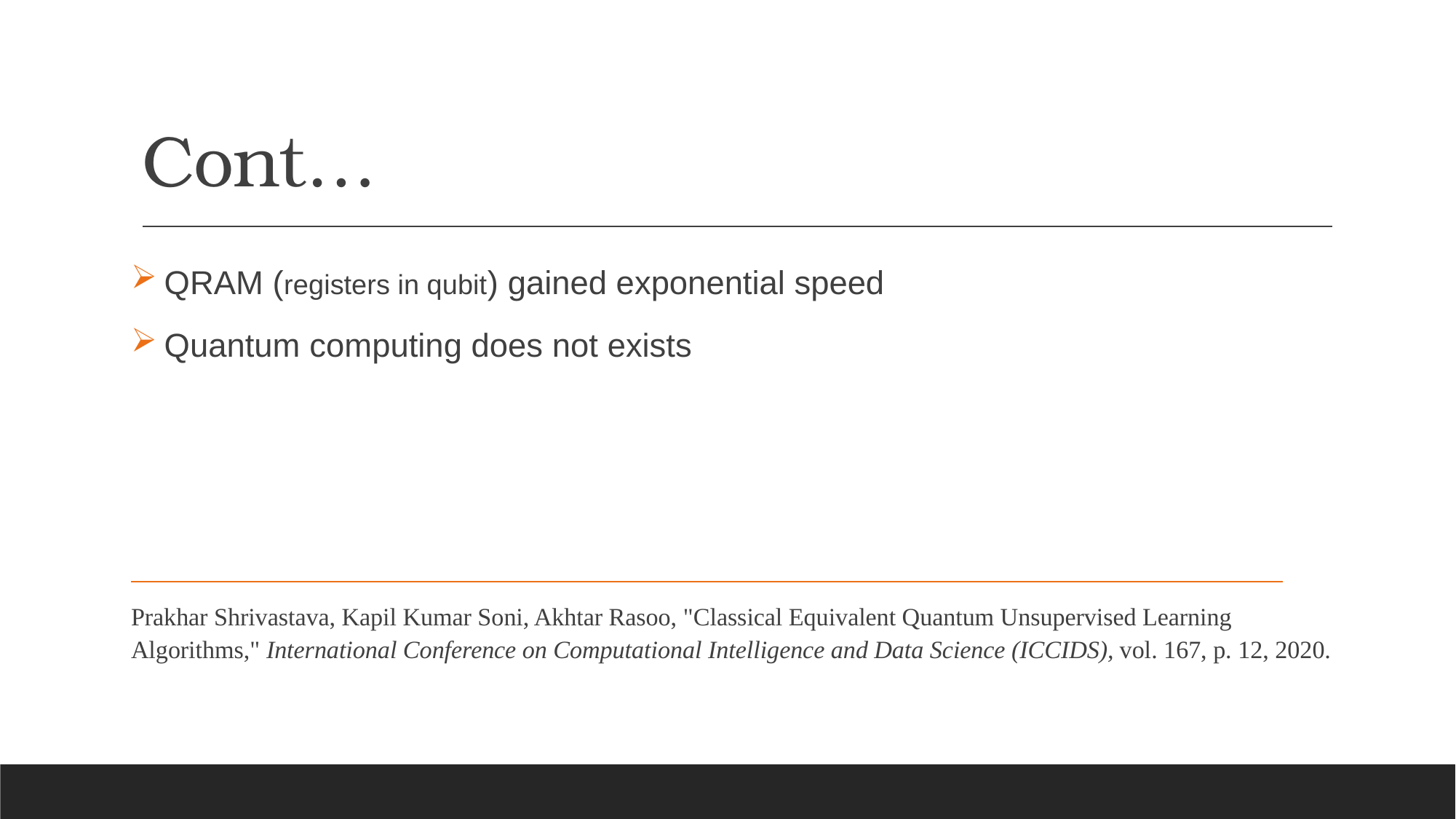

# Cont…
 QRAM (registers in qubit) gained exponential speed
 Quantum computing does not exists

Prakhar Shrivastava, Kapil Kumar Soni, Akhtar Rasoo, "Classical Equivalent Quantum Unsupervised Learning Algorithms," International Conference on Computational Intelligence and Data Science (ICCIDS), vol. 167, p. 12, 2020.